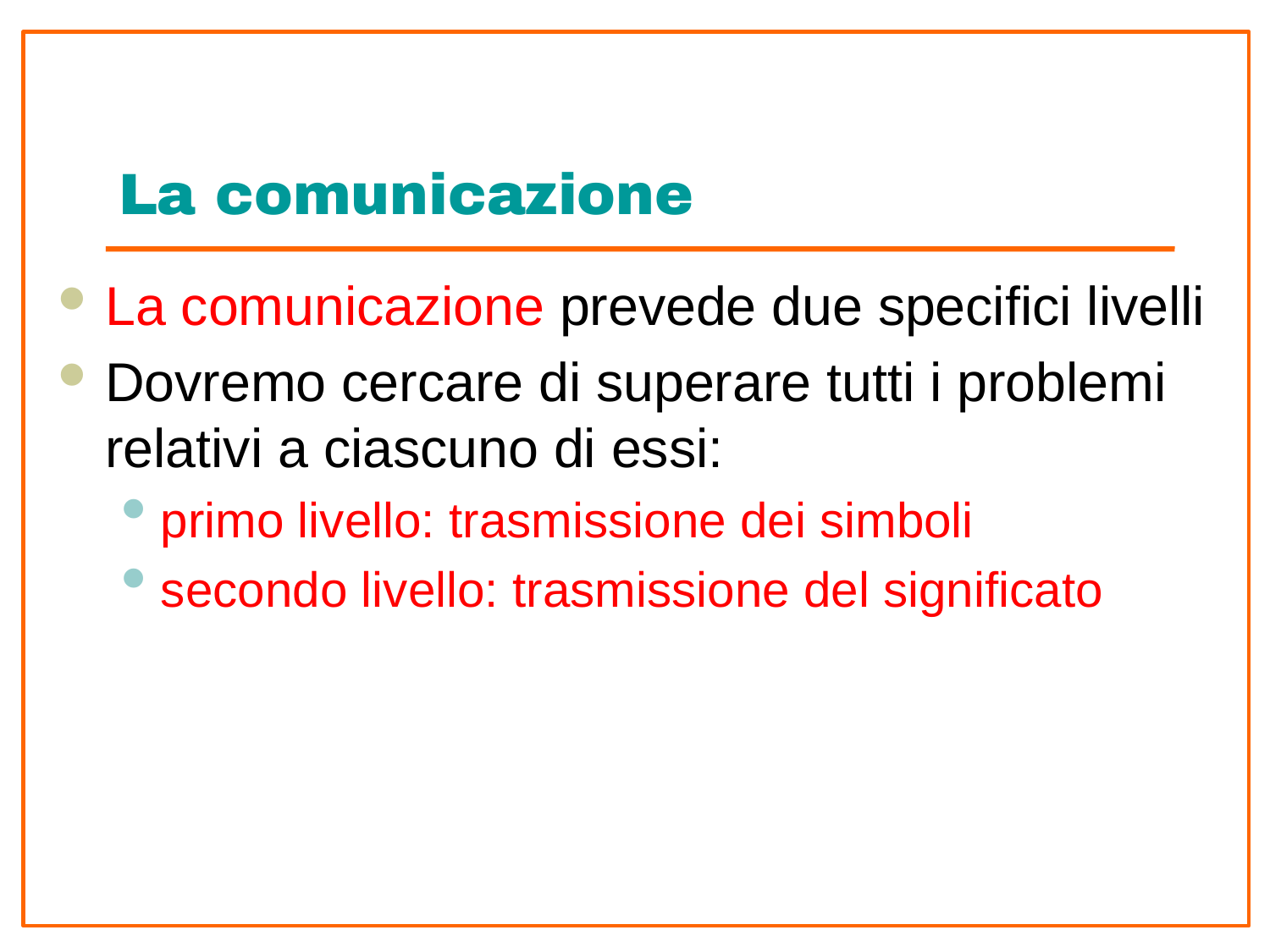

# La comunicazione
La comunicazione prevede due specifici livelli
Dovremo cercare di superare tutti i problemi relativi a ciascuno di essi:
primo livello: trasmissione dei simboli
secondo livello: trasmissione del significato